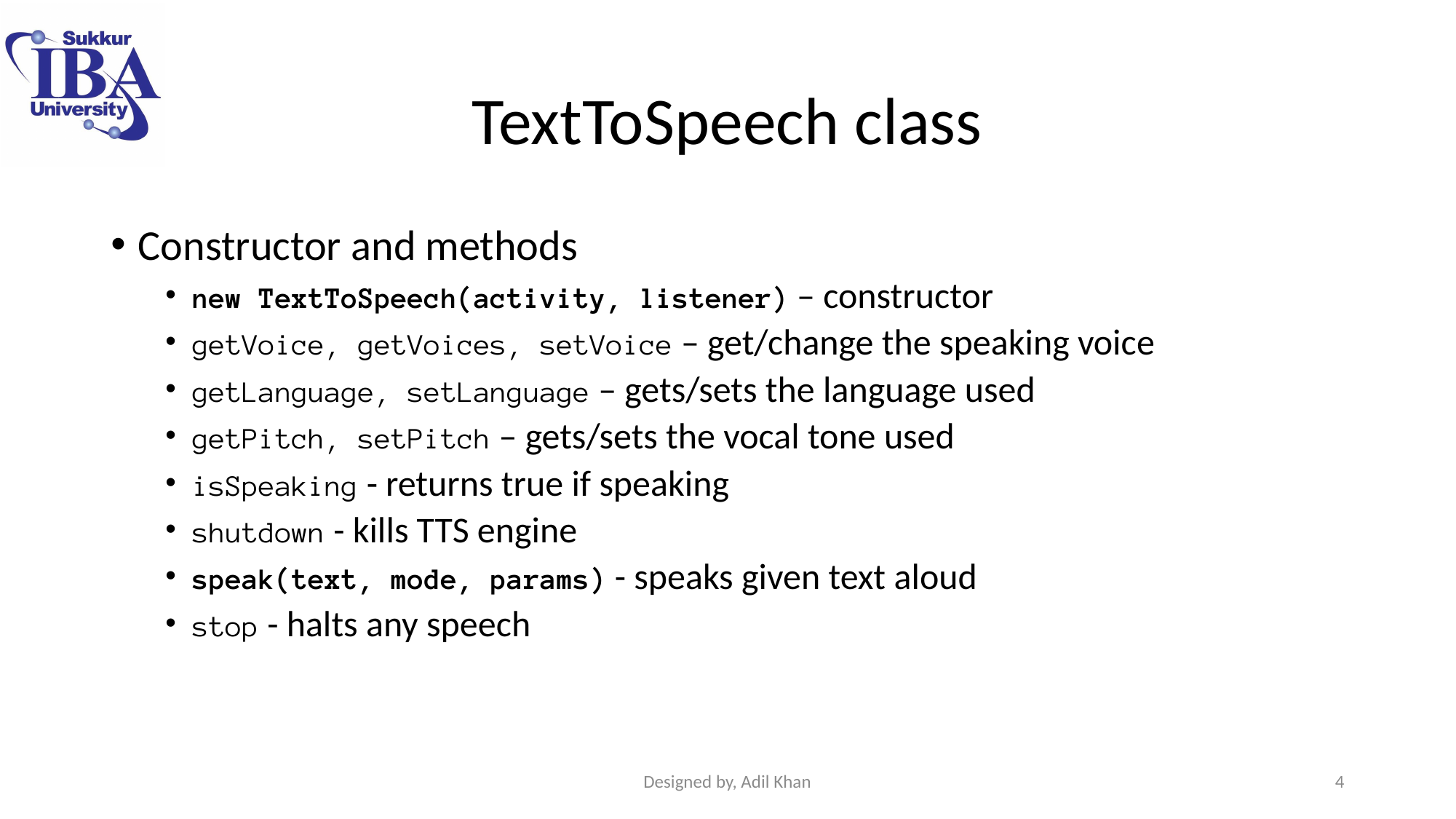

# TextToSpeech class
Constructor and methods
new TextToSpeech(activity, listener) – constructor
getVoice, getVoices, setVoice – get/change the speaking voice
getLanguage, setLanguage – gets/sets the language used
getPitch, setPitch – gets/sets the vocal tone used
isSpeaking - returns true if speaking
shutdown - kills TTS engine
speak(text, mode, params) - speaks given text aloud
stop - halts any speech
Designed by, Adil Khan
4